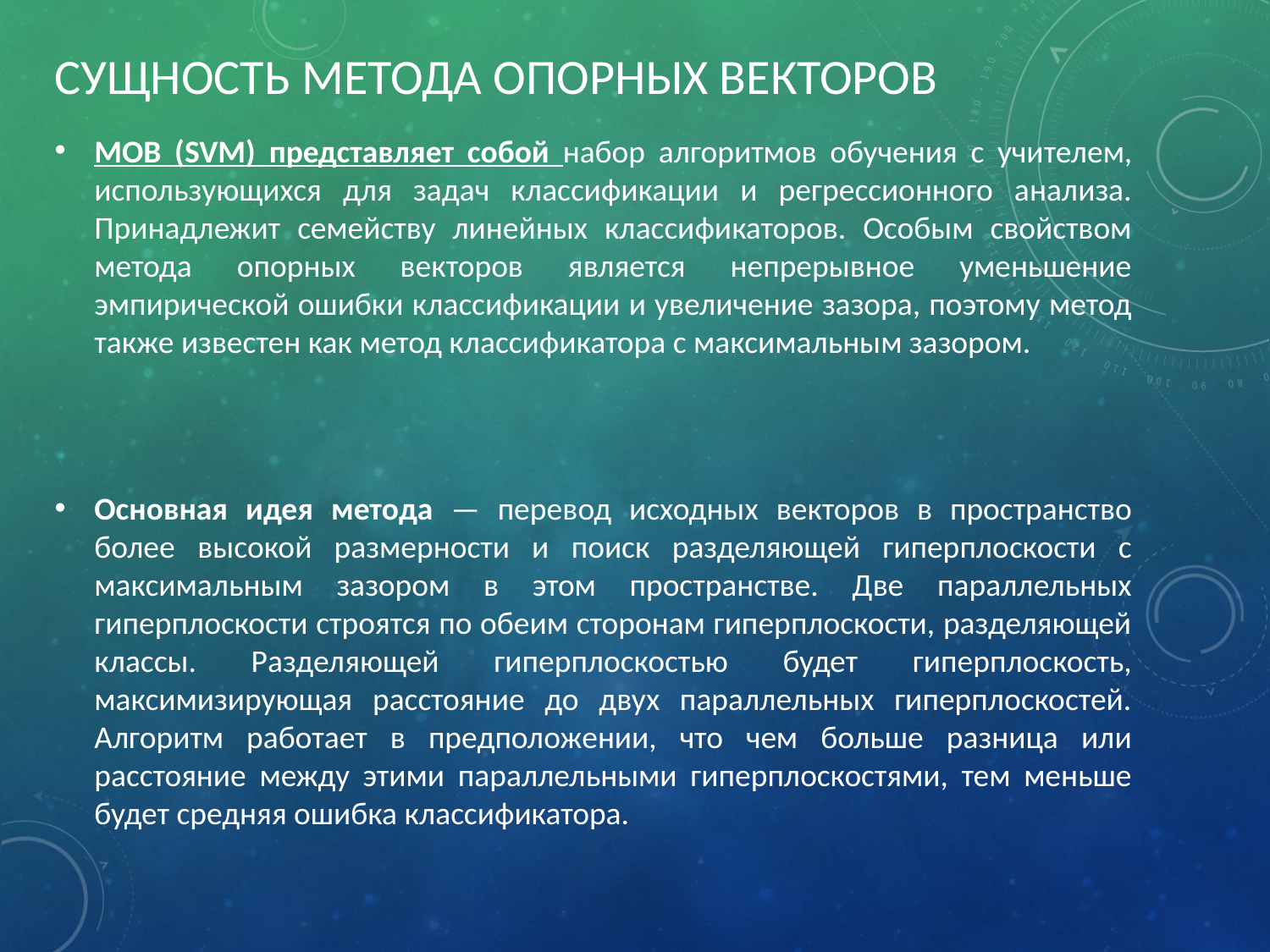

# Сущность метода опорных векторов
МОВ (SVM) представляет собой набор алгоритмов обучения с учителем, использующихся для задач классификации и регрессионного анализа. Принадлежит семейству линейных классификаторов. Особым свойством метода опорных векторов является непрерывное уменьшение эмпирической ошибки классификации и увеличение зазора, поэтому метод также известен как метод классификатора с максимальным зазором.

Основная идея метода — перевод исходных векторов в пространство более высокой размерности и поиск разделяющей гиперплоскости с максимальным зазором в этом пространстве. Две параллельных гиперплоскости строятся по обеим сторонам гиперплоскости, разделяющей классы. Разделяющей гиперплоскостью будет гиперплоскость, максимизирующая расстояние до двух параллельных гиперплоскостей. Алгоритм работает в предположении, что чем больше разница или расстояние между этими параллельными гиперплоскостями, тем меньше будет средняя ошибка классификатора.